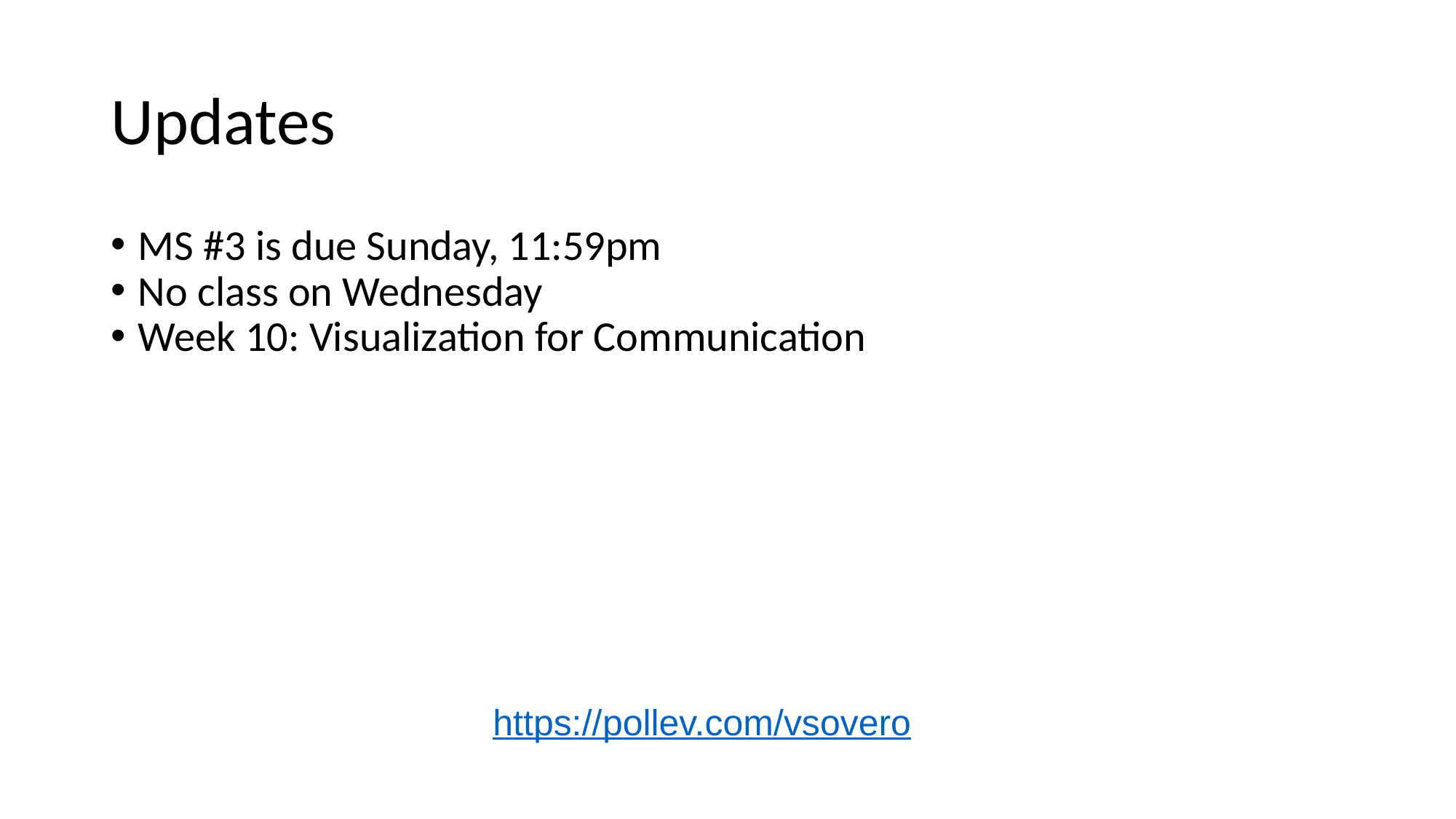

# Updates
MS #3 is due Sunday, 11:59pm
No class on Wednesday
Week 10: Visualization for Communication

https://pollev.com/vsovero